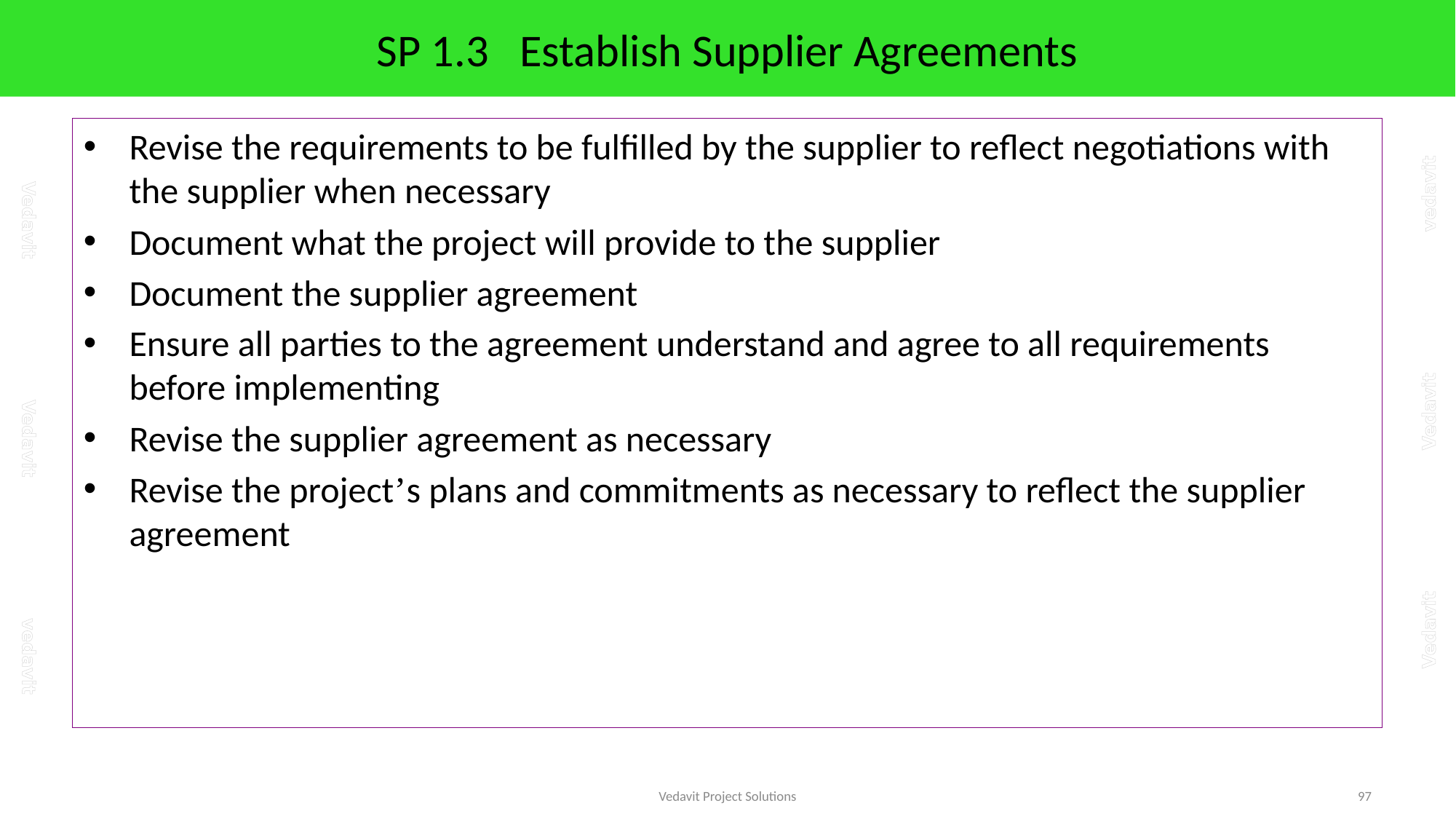

# SP 1.3   Establish Supplier Agreements
Revise the requirements to be fulfilled by the supplier to reflect negotiations with the supplier when necessary
Document what the project will provide to the supplier
Document the supplier agreement
Ensure all parties to the agreement understand and agree to all requirements before implementing
Revise the supplier agreement as necessary
Revise the project’s plans and commitments as necessary to reflect the supplier agreement
Vedavit Project Solutions
97